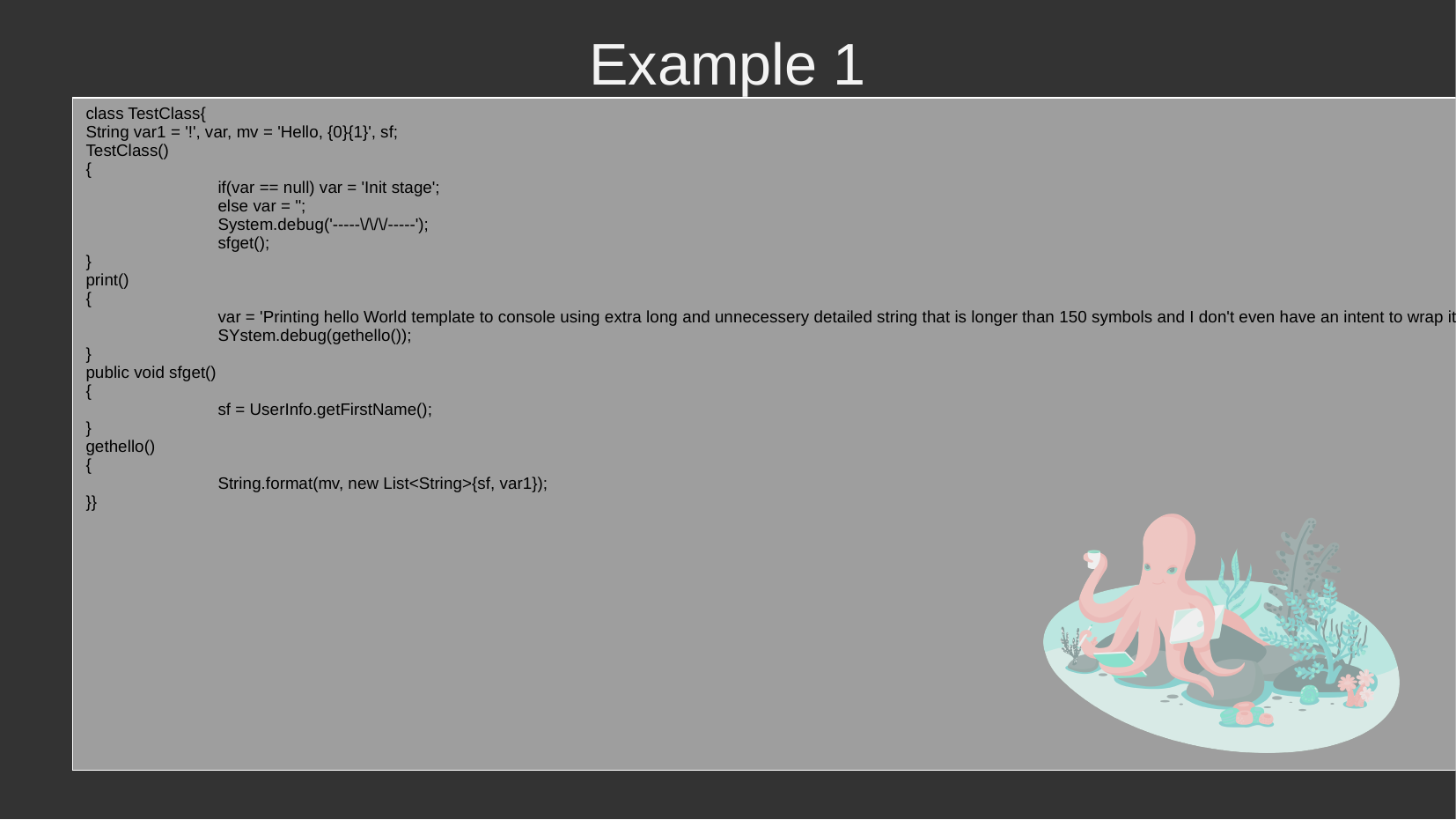

Example 1
| class TestClass{ String var1 = '!', var, mv = 'Hello, {0}{1}', sf; TestClass() { if(var == null) var = 'Init stage'; else var = ''; System.debug('-----\/\/\/-----'); sfget(); } print() { var = 'Printing hello World template to console using extra long and unnecessery detailed string that is longer than 150 symbols and I don't even have an intent to wrap it to fot the monitor and make someone's life easier while reading it'; SYstem.debug(gethello()); } public void sfget() { sf = UserInfo.getFirstName(); } gethello() { String.format(mv, new List<String>{sf, var1}); }} |
| --- |